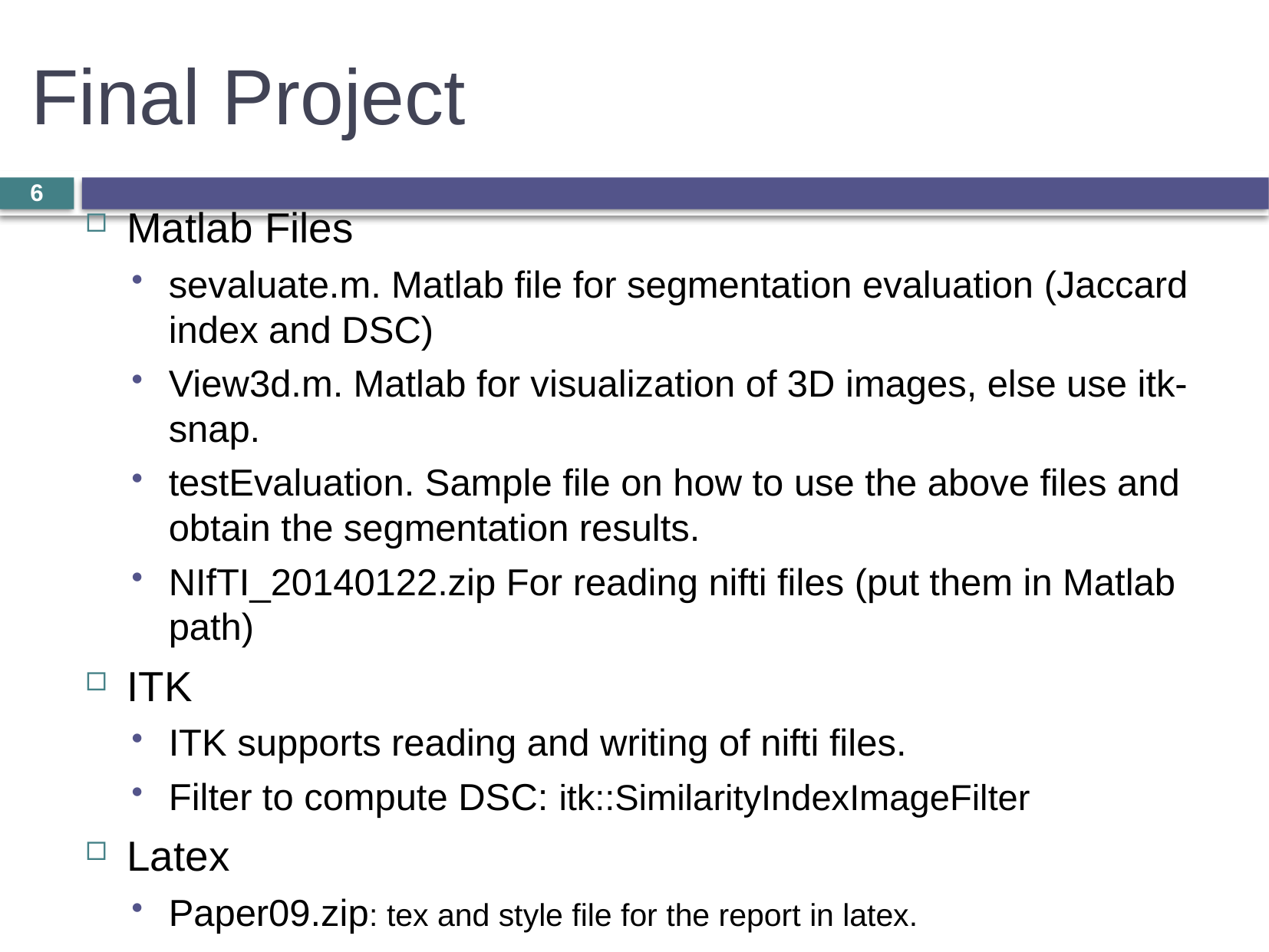

# Final Project
6
Matlab Files
sevaluate.m. Matlab file for segmentation evaluation (Jaccard index and DSC)
View3d.m. Matlab for visualization of 3D images, else use itk-snap.
testEvaluation. Sample file on how to use the above files and obtain the segmentation results.
NIfTI_20140122.zip For reading nifti files (put them in Matlab path)
ITK
ITK supports reading and writing of nifti files.
Filter to compute DSC: itk::SimilarityIndexImageFilter
Latex
Paper09.zip: tex and style file for the report in latex.